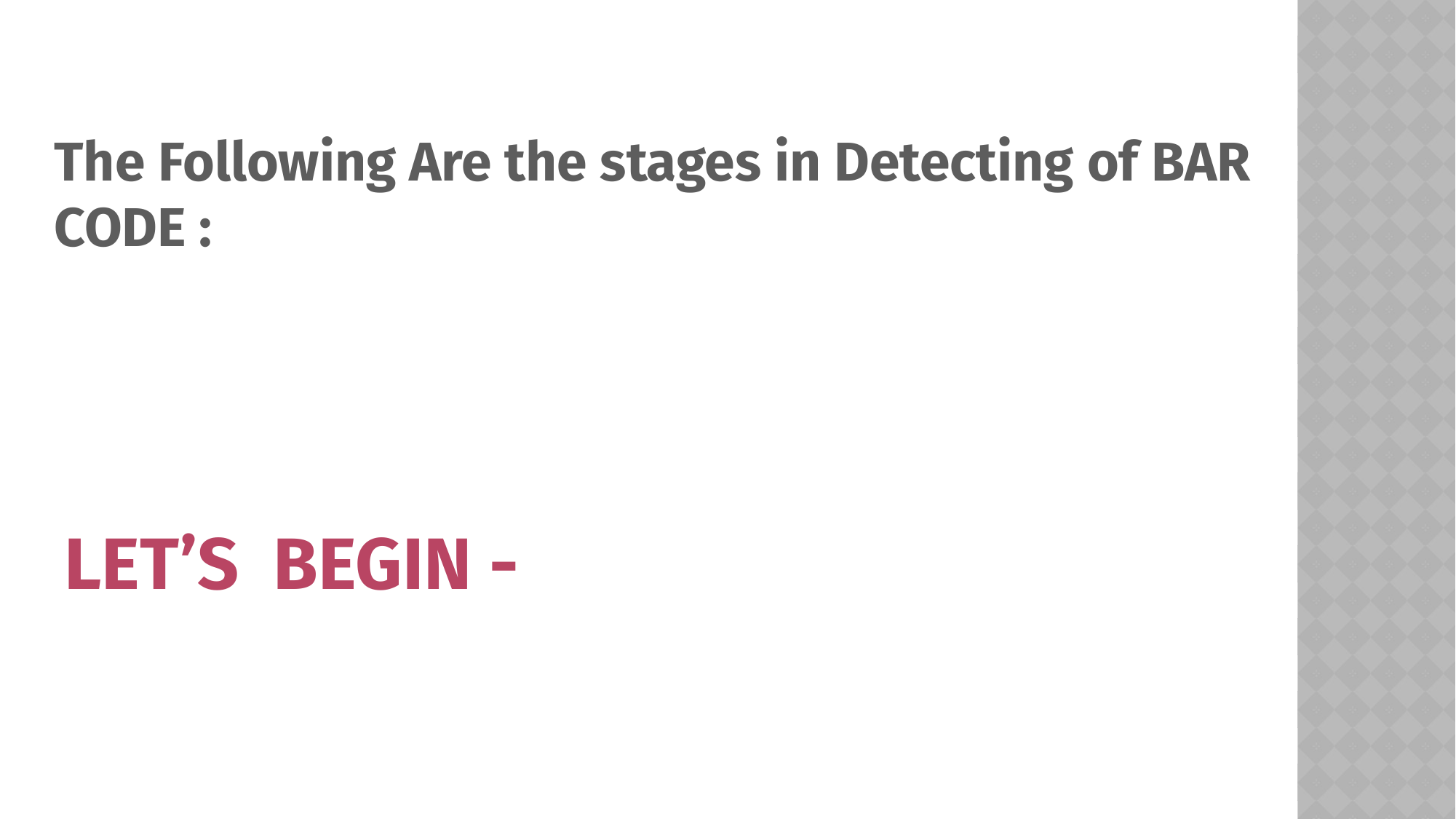

# The Following Are the stages in Detecting of BAR CODE :
LET’S  BEGIN -